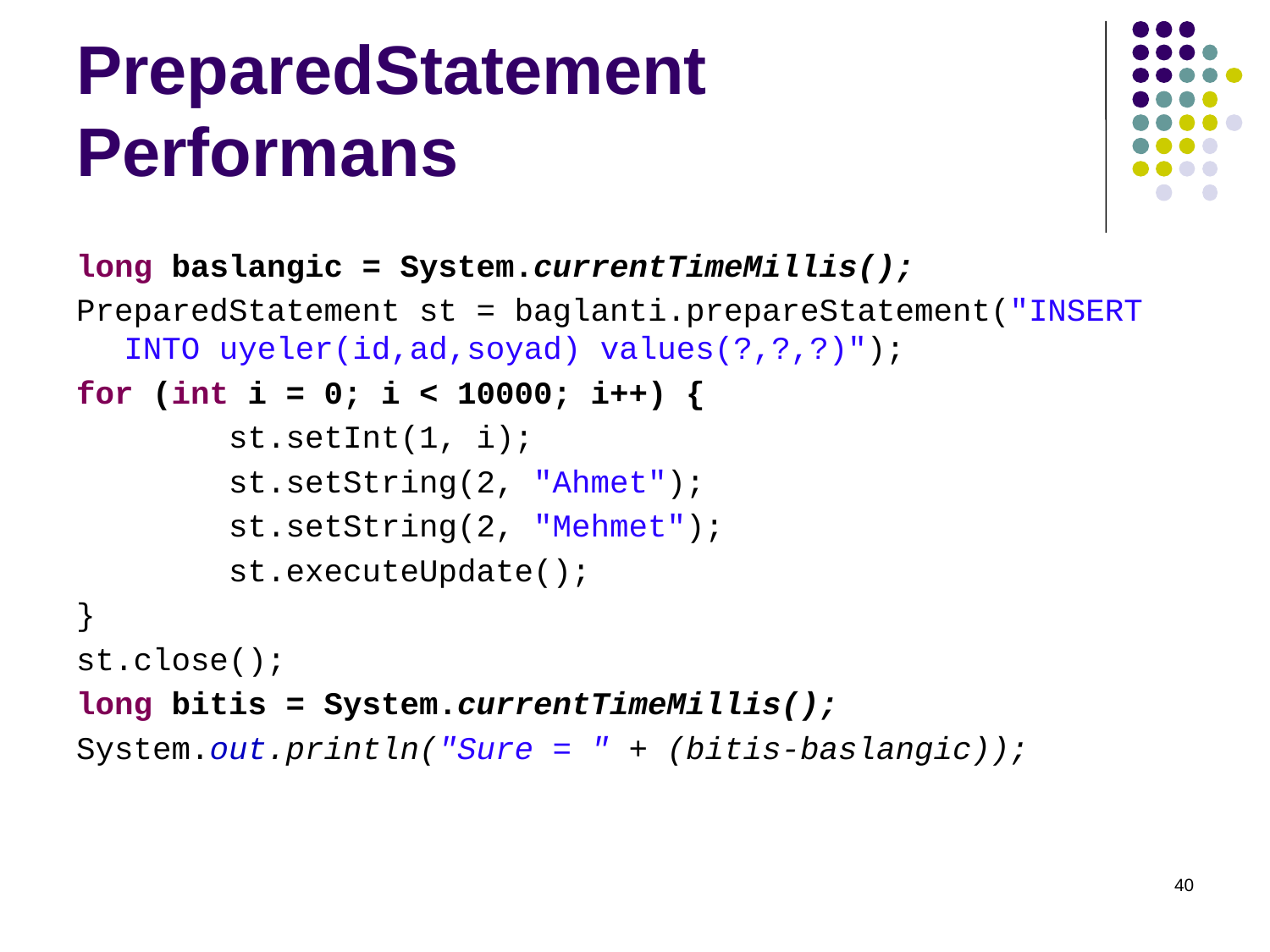

# PreparedStatement Performans
long baslangic = System.currentTimeMillis();
PreparedStatement st = baglanti.prepareStatement("INSERT INTO uyeler(id,ad,soyad) values(?,?,?)");
for (int i = 0; i < 10000; i++) {
        st.setInt(1, i);
        st.setString(2, "Ahmet");
        st.setString(2, "Mehmet");
        st.executeUpdate();
}
st.close();
long bitis = System.currentTimeMillis();
System.out.println("Sure = " + (bitis-baslangic));
40